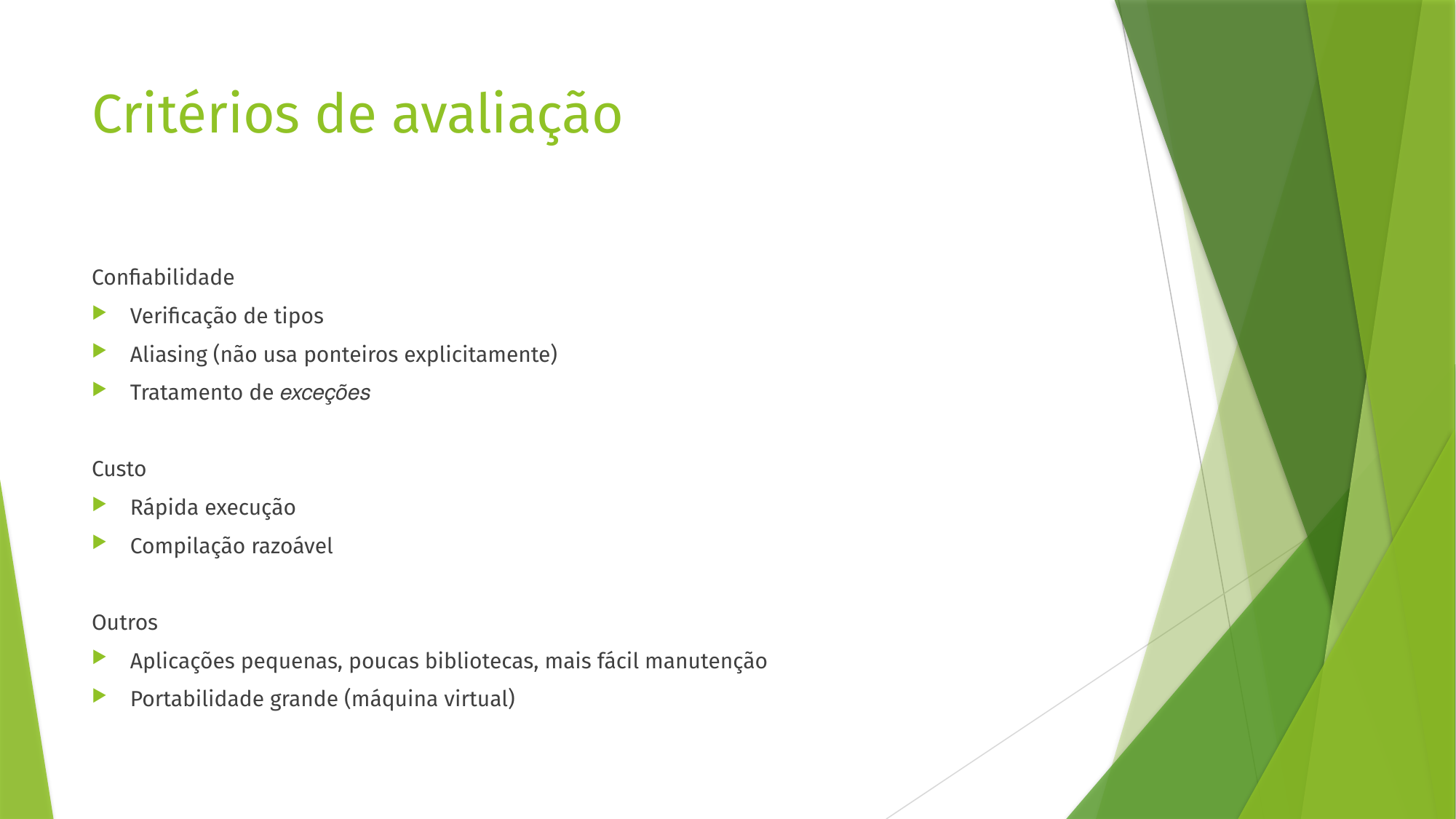

# Critérios de avaliação
Confiabilidade
Verificação de tipos
Aliasing (não usa ponteiros explicitamente)
Tratamento de exceções

Custo
Rápida execução
Compilação razoável

Outros
Aplicações pequenas, poucas bibliotecas, mais fácil manutenção
Portabilidade grande (máquina virtual)